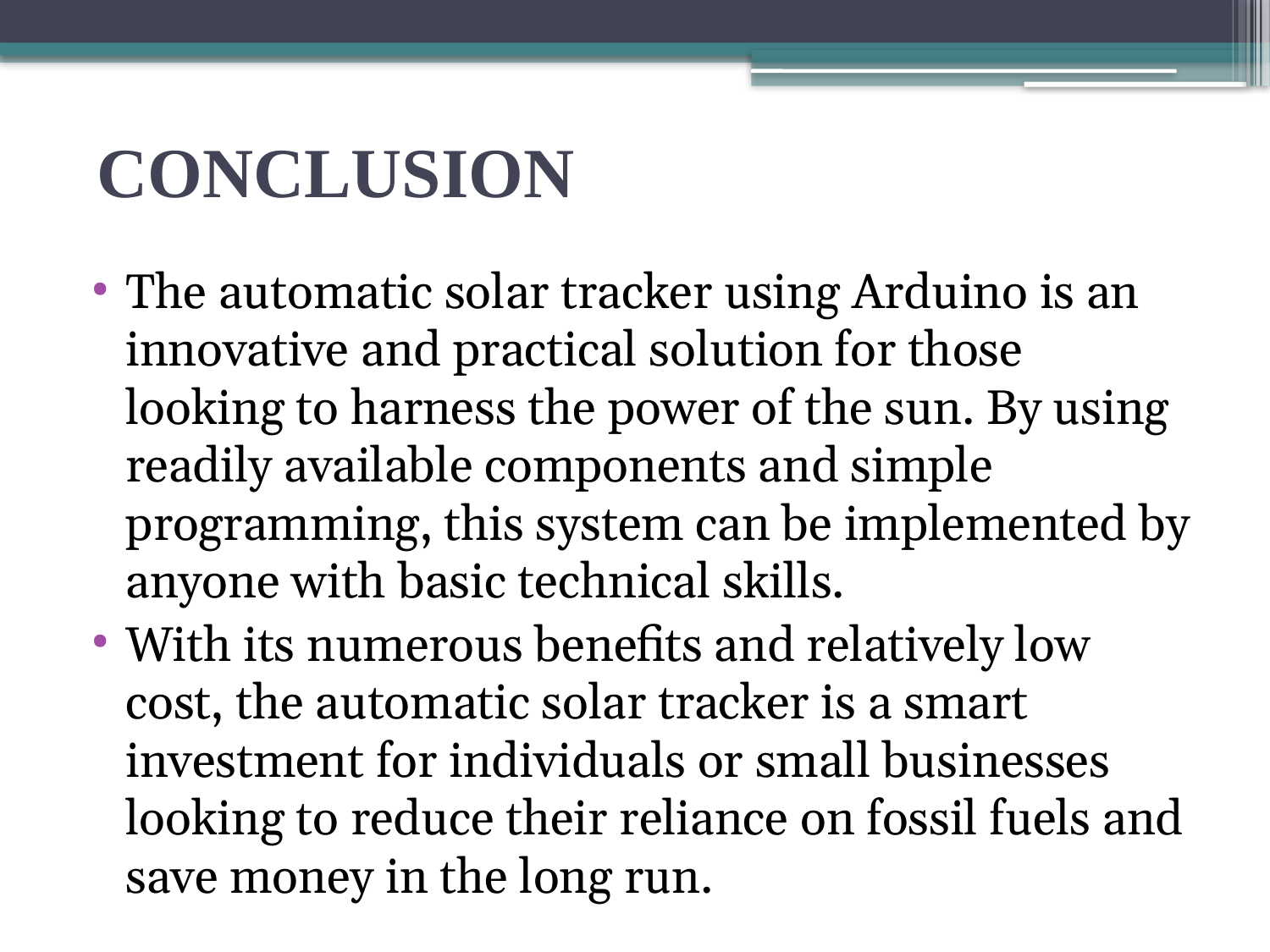

# CONCLUSION
The automatic solar tracker using Arduino is an innovative and practical solution for those looking to harness the power of the sun. By using readily available components and simple programming, this system can be implemented by anyone with basic technical skills.
With its numerous benefits and relatively low cost, the automatic solar tracker is a smart investment for individuals or small businesses looking to reduce their reliance on fossil fuels and save money in the long run.